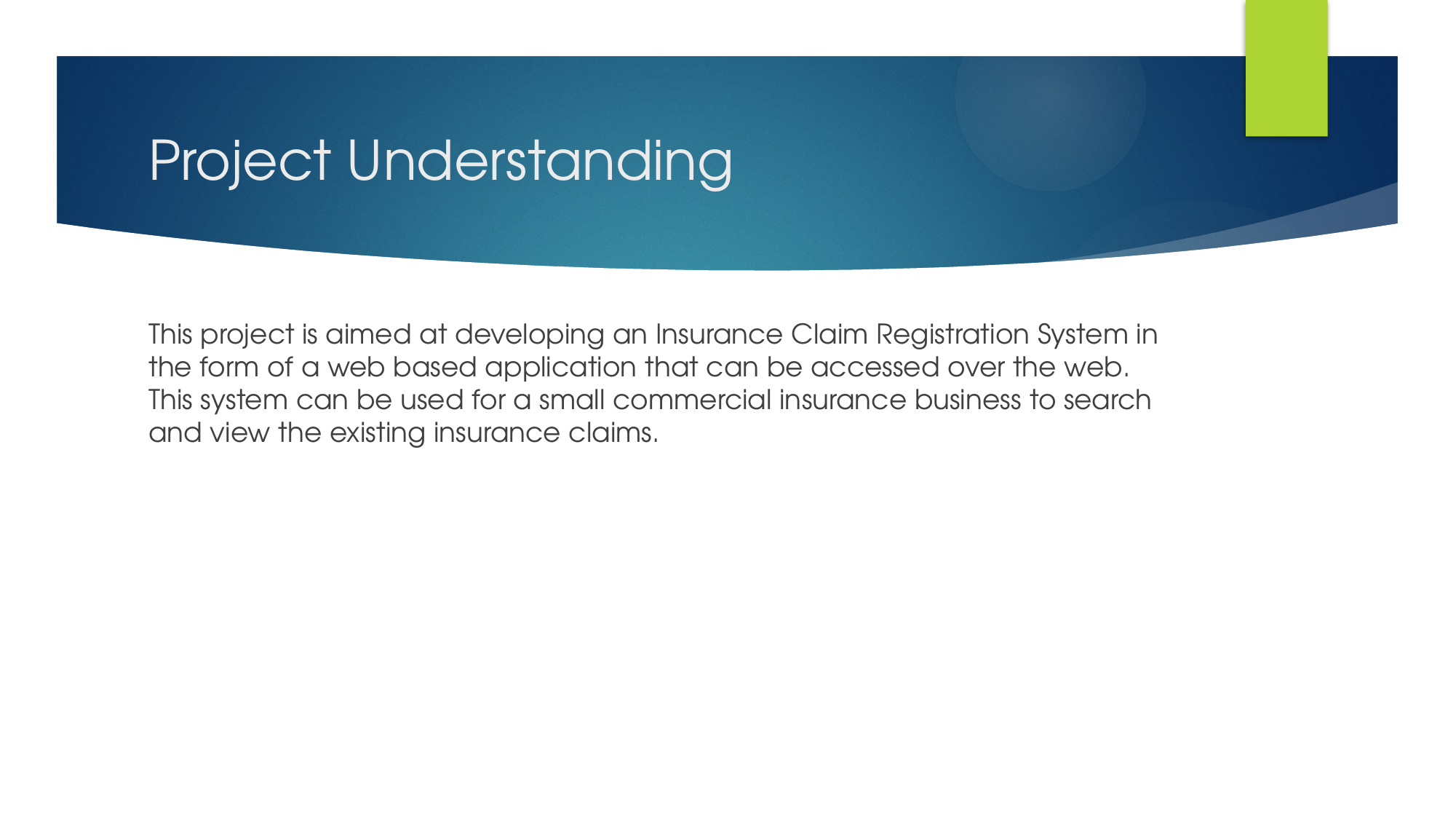

# Project Understanding
This project is aimed at developing an Insurance Claim Registration System in the form of a web based application that can be accessed over the web. This system can be used for a small commercial insurance business to search and view the existing insurance claims.